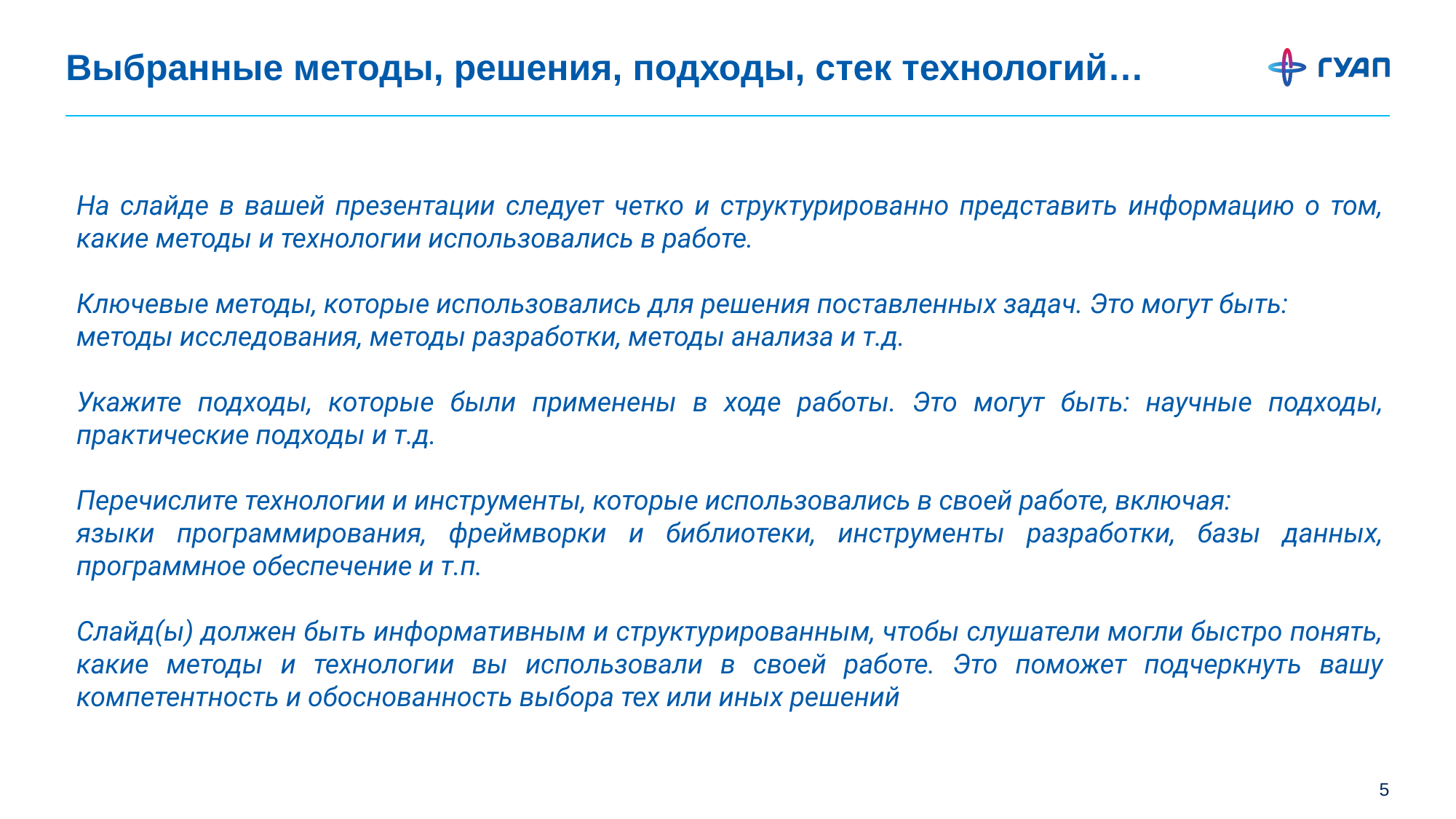

# Выбранные методы, решения, подходы, стек технологий…
На слайде в вашей презентации следует четко и структурированно представить информацию о том, какие методы и технологии использовались в работе.

Ключевые методы, которые использовались для решения поставленных задач. Это могут быть:
методы исследования, методы разработки, методы анализа и т.д.

Укажите подходы, которые были применены в ходе работы. Это могут быть: научные подходы, практические подходы и т.д.

Перечислите технологии и инструменты, которые использовались в своей работе, включая:
языки программирования, фреймворки и библиотеки, инструменты разработки, базы данных, программное обеспечение и т.п.

Слайд(ы) должен быть информативным и структурированным, чтобы слушатели могли быстро понять, какие методы и технологии вы использовали в своей работе. Это поможет подчеркнуть вашу компетентность и обоснованность выбора тех или иных решений